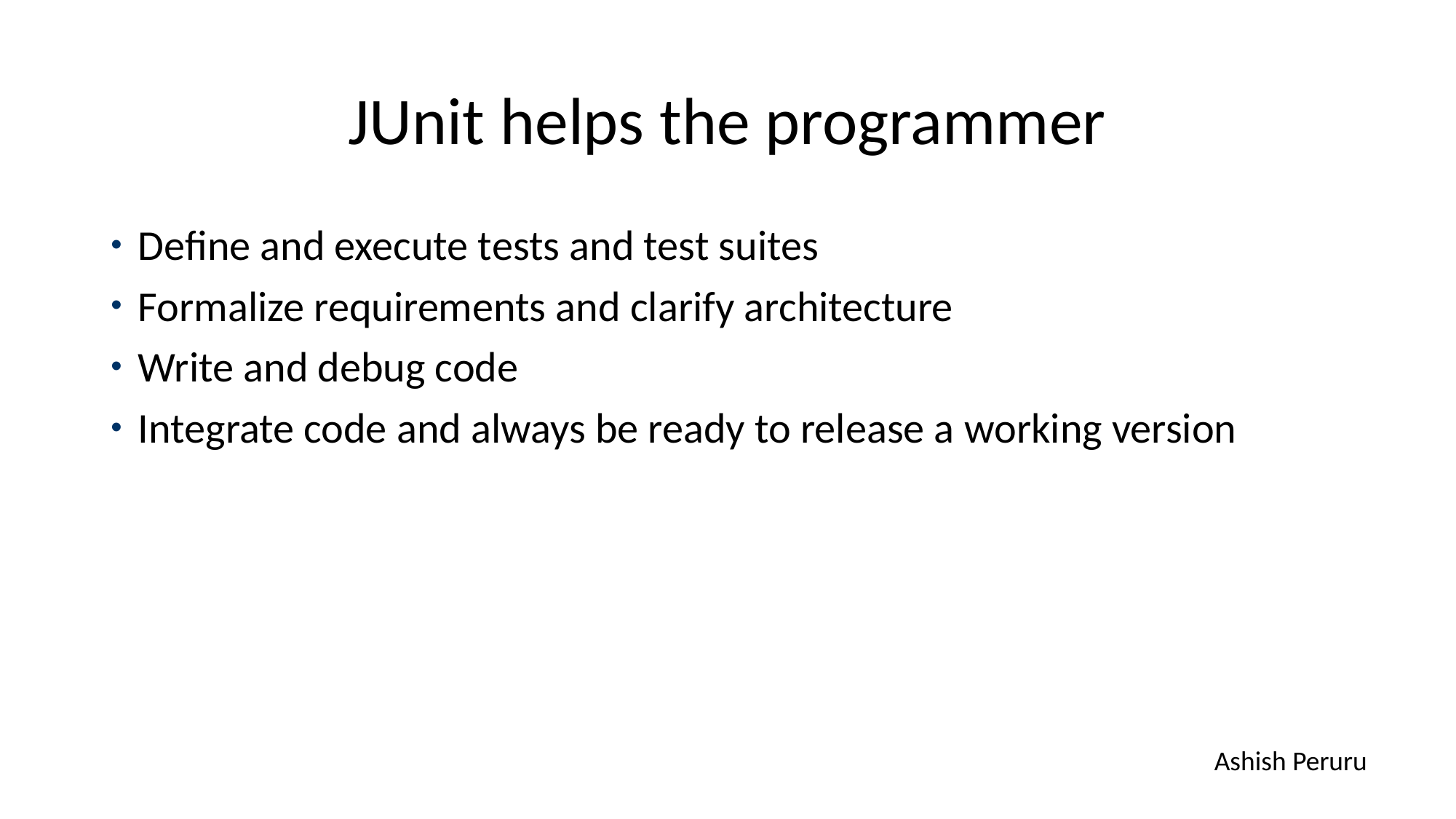

# JUnit helps the programmer
Define and execute tests and test suites
Formalize requirements and clarify architecture
Write and debug code
Integrate code and always be ready to release a working version

Ashish Peruru